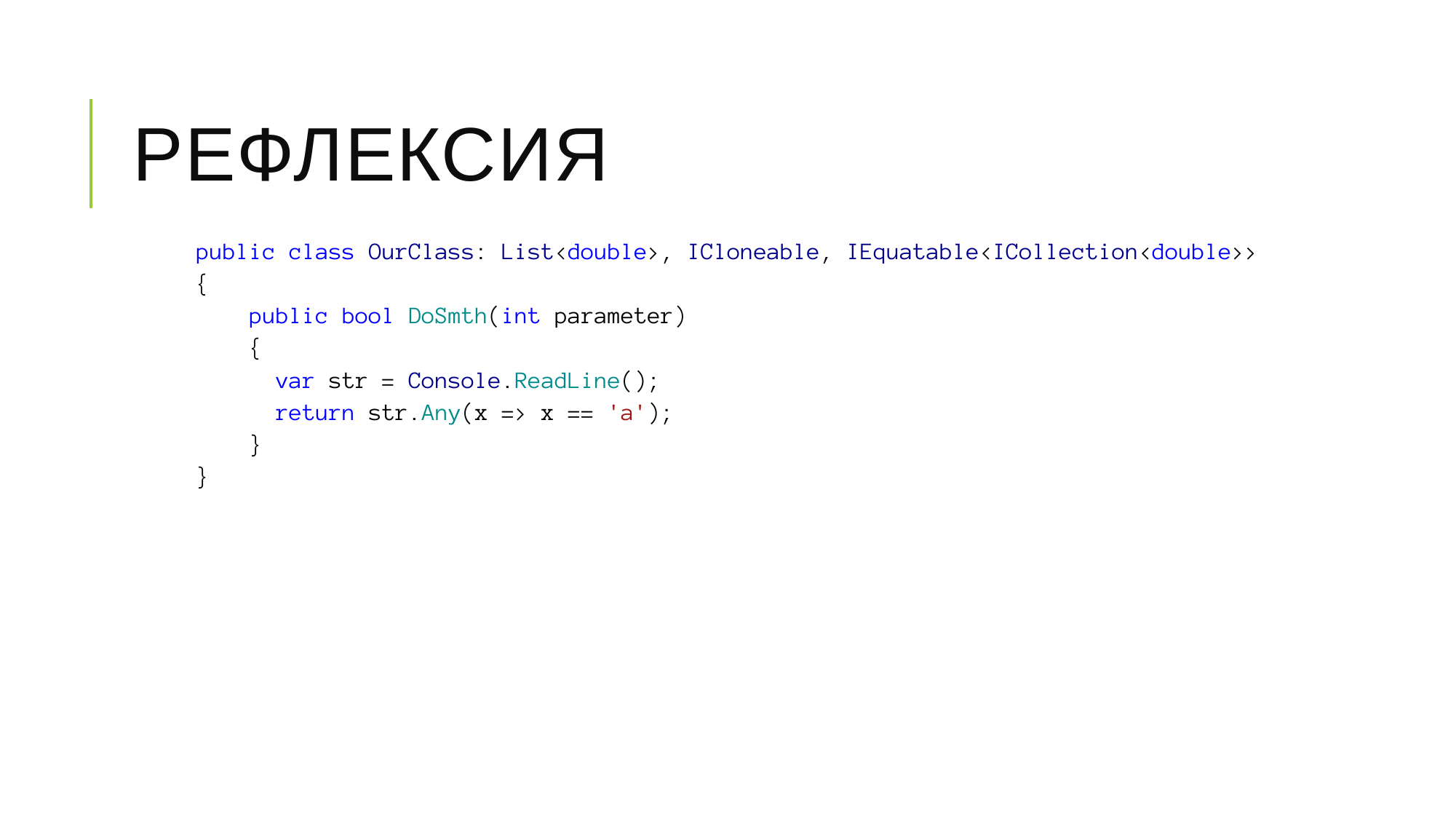

# РЕФЛЕКСИЯ

public class OurClass: List<double>, ICloneable,  IEquatable<ICollection<double>>
{
    public bool DoSmth(int parameter)
    {
      var str = Console.ReadLine();
      return str.Any(x => x == 'a');
    }
}

public class OurClass: List<double>, ICloneable, IEquatable<ICollection<double>>
{
    public bool DoSmth(int parameter)
    {
      var str = Console.ReadLine();
      return str.Any(x => x == 'a');
    }
}